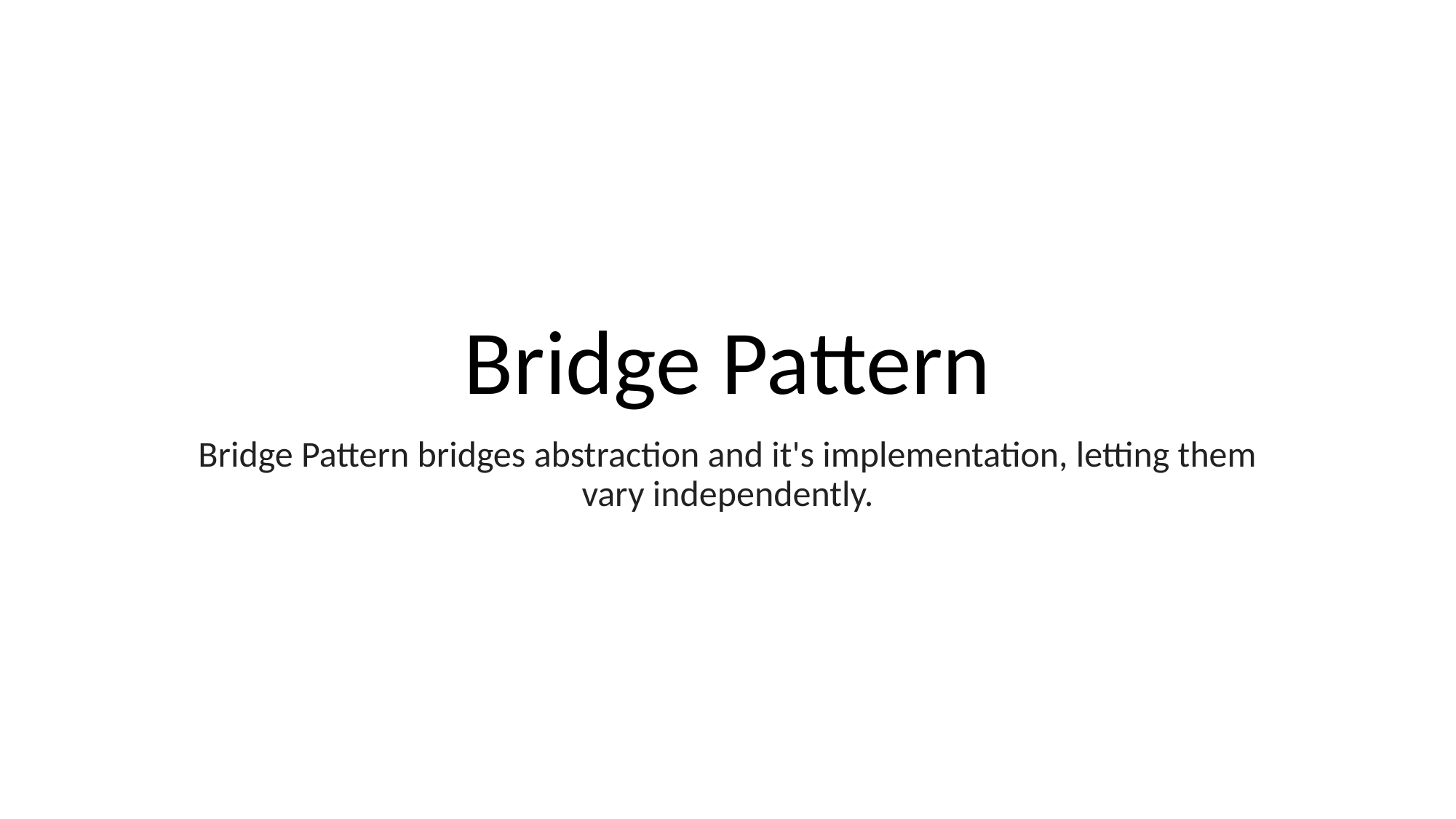

# Bridge Pattern
Bridge Pattern bridges abstraction and it's implementation, letting them vary independently.